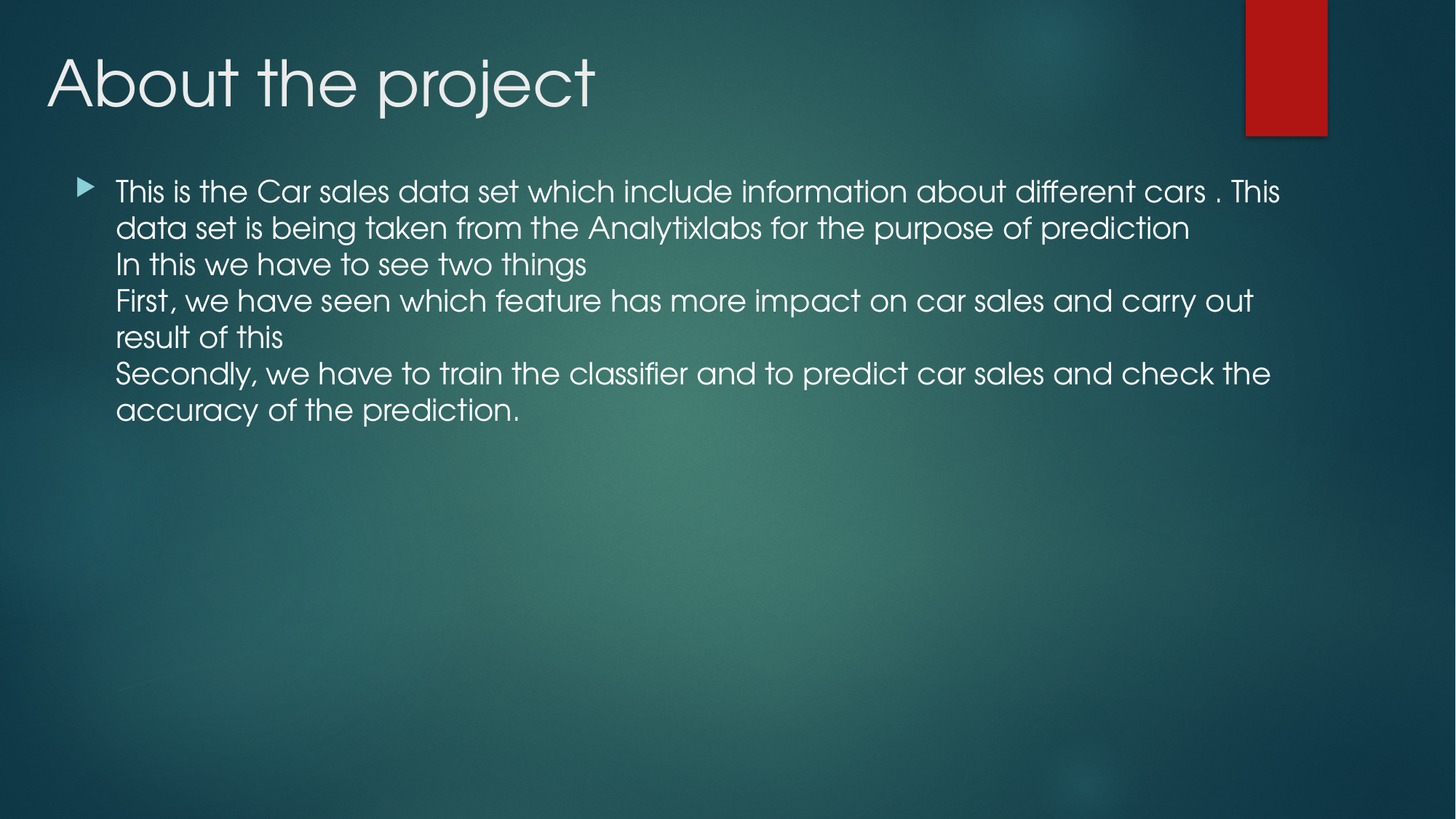

# About the project
This is the Car sales data set which include information about different cars . This data set is being taken from the Analytixlabs for the purpose of prediction
In this we have to see two things
First, we have seen which feature has more impact on car sales and carry out result of this
Secondly, we have to train the classifier and to predict car sales and check the accuracy of the prediction.